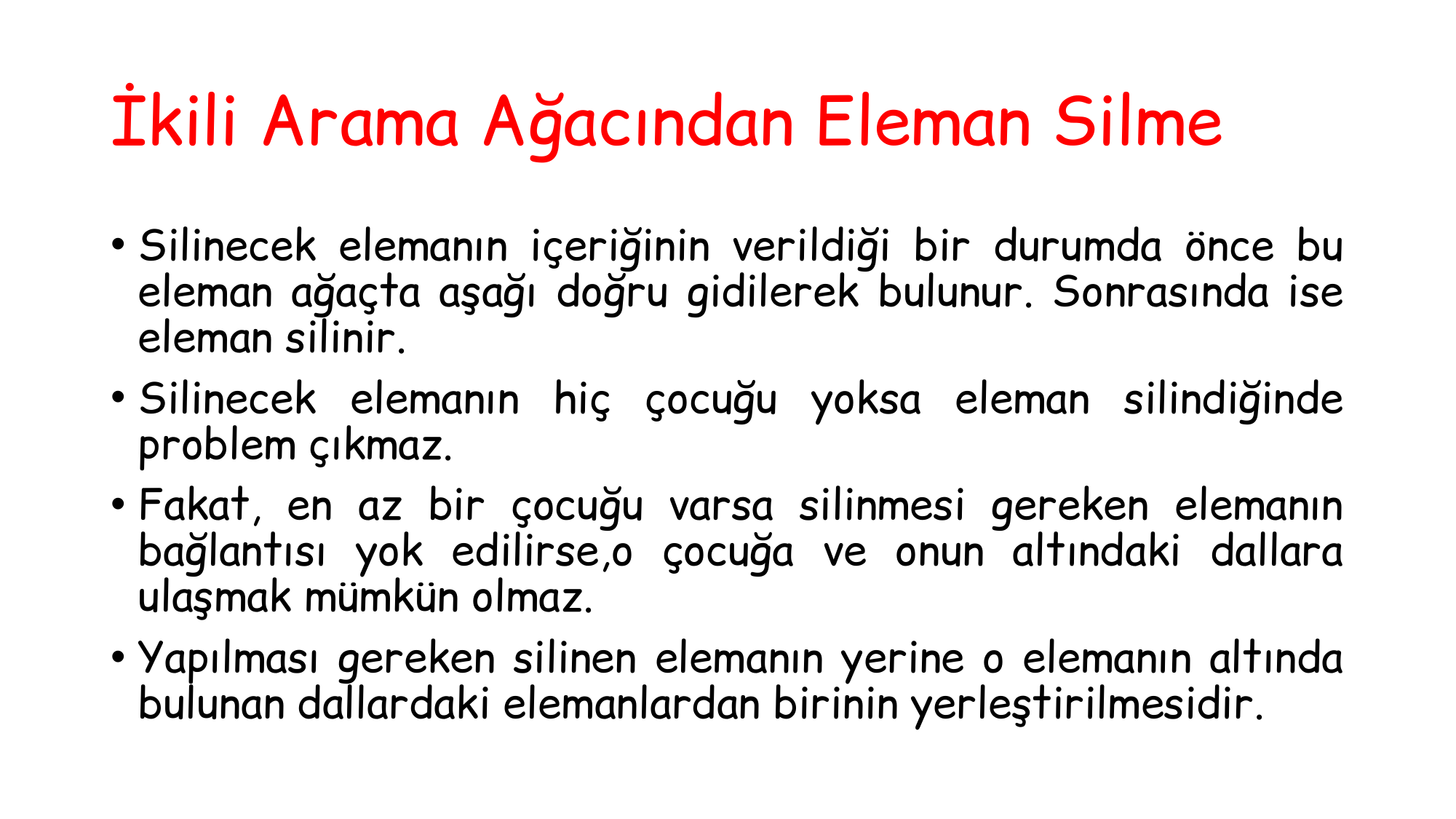

# İkili Arama Ağacından Eleman Silme
Silinecek elemanın içeriğinin verildiği bir durumda önce bu eleman ağaçta aşağı doğru gidilerek bulunur. Sonrasında ise eleman silinir.
Silinecek elemanın hiç çocuğu yoksa eleman silindiğinde problem çıkmaz.
Fakat, en az bir çocuğu varsa silinmesi gereken elemanın bağlantısı yok edilirse,o çocuğa ve onun altındaki dallara ulaşmak mümkün olmaz.
Yapılması gereken silinen elemanın yerine o elemanın altında bulunan dallardaki elemanlardan birinin yerleştirilmesidir.